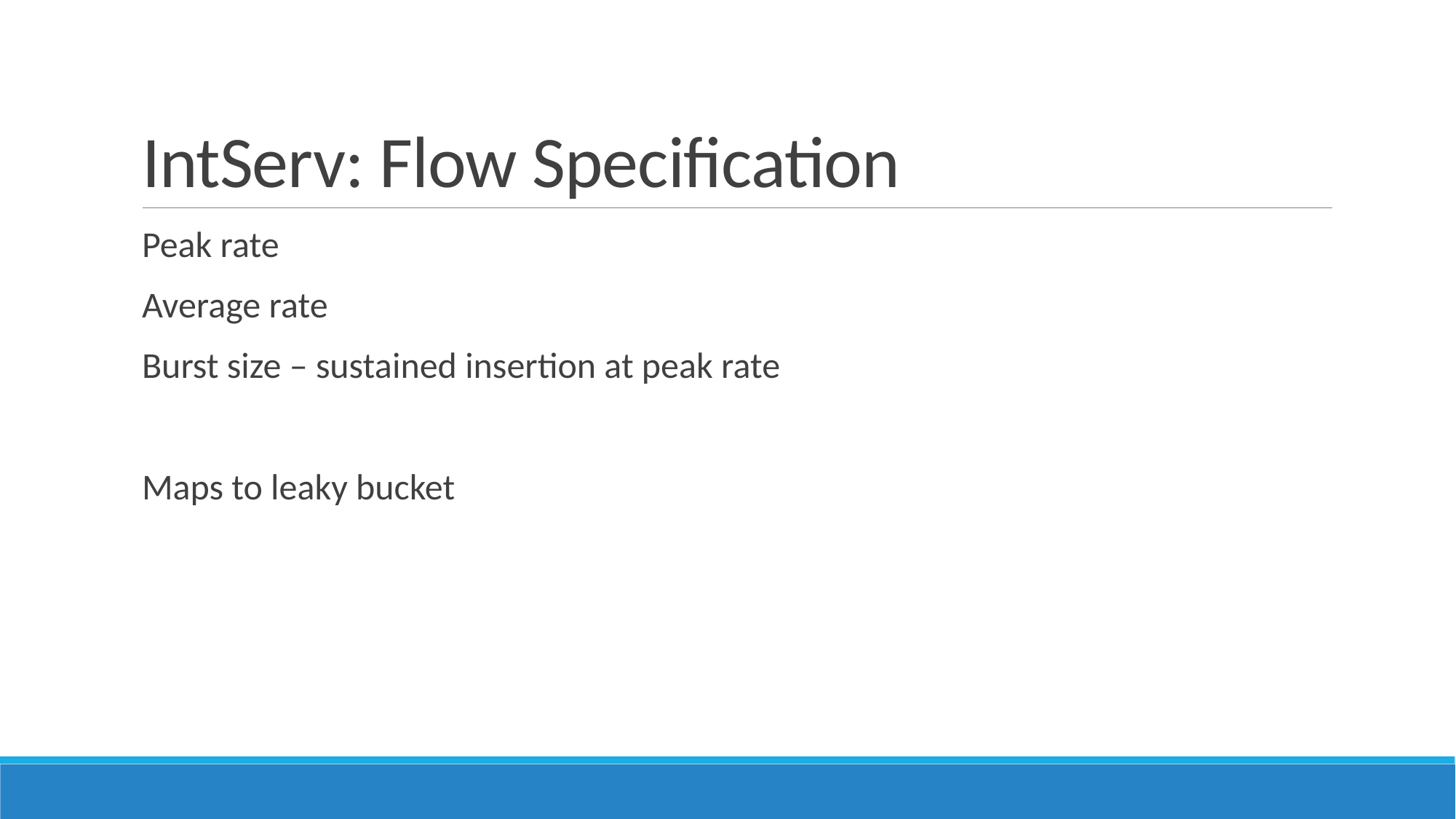

# IntServ: Flow Specification
Peak rate
Average rate
Burst size – sustained insertion at peak rate

Maps to leaky bucket